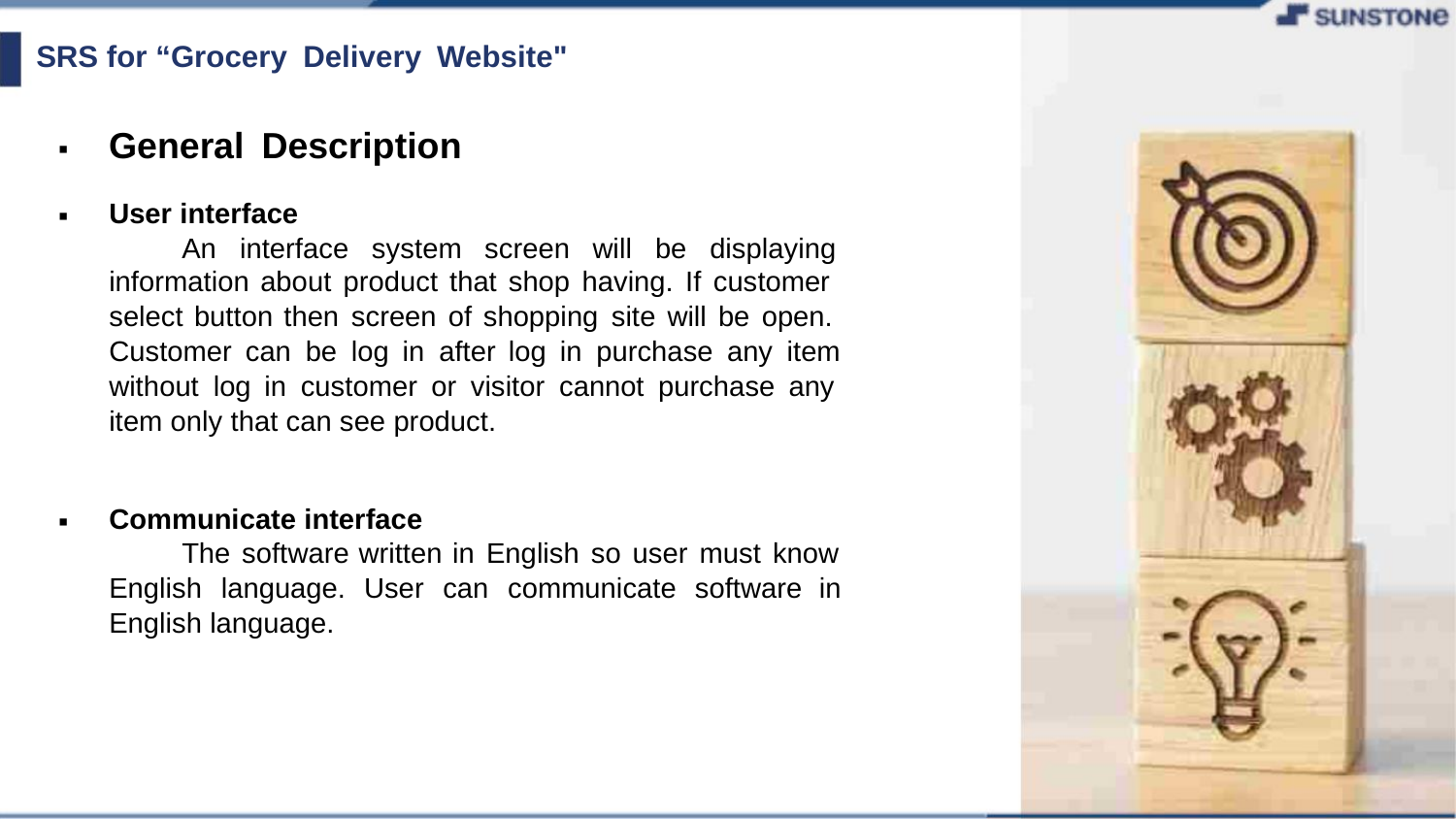

SRS for “Grocery Delivery Website"
▪ General Description
User interface
An interface system screen will be displaying
▪
information about product that shop having. If customer
select button then screen of shopping site will be open.
Customer can be log in after log in purchase any item
without log in customer or visitor cannot purchase any
item only that can see product.
Communicate interface
▪
The software written in English so user must know
English language. User can communicate software in
English language.